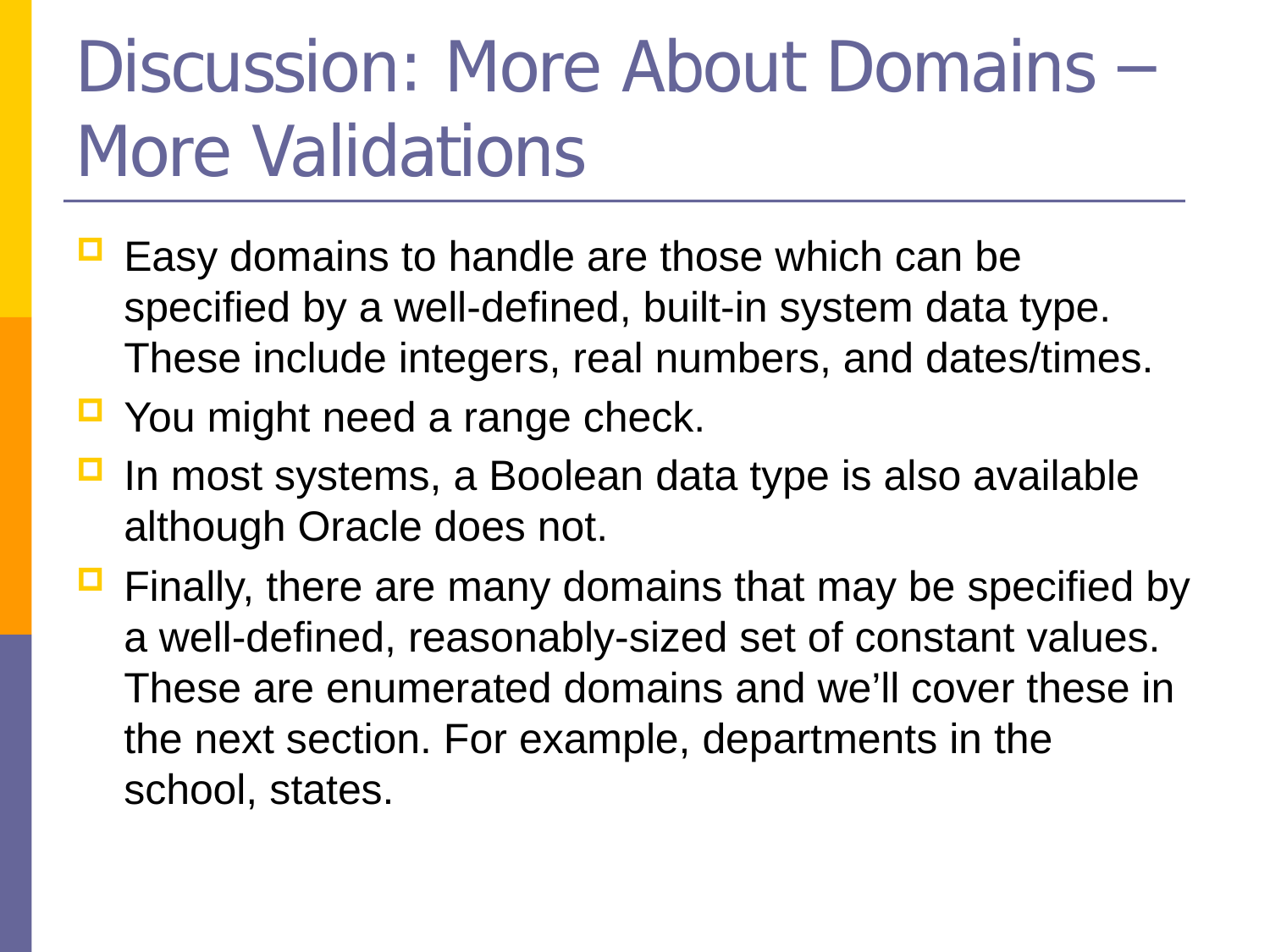

# Discussion: More About Domains – More Validations
Easy domains to handle are those which can be specified by a well-defined, built-in system data type. These include integers, real numbers, and dates/times.
You might need a range check.
In most systems, a Boolean data type is also available although Oracle does not.
Finally, there are many domains that may be specified by a well-defined, reasonably-sized set of constant values. These are enumerated domains and we’ll cover these in the next section. For example, departments in the school, states.